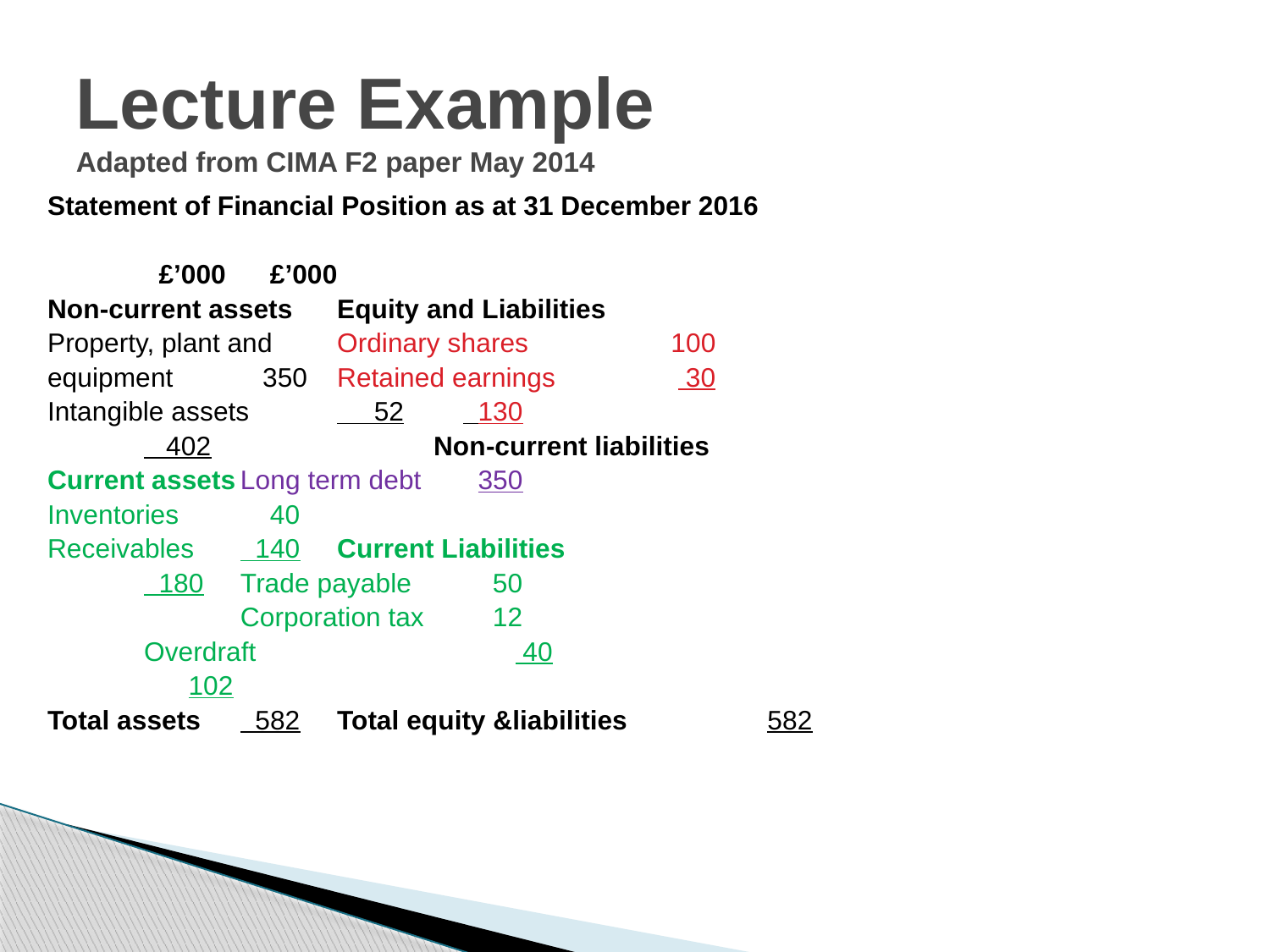

# Lecture Example Adapted from CIMA F2 paper May 2014
Statement of Financial Position as at 31 December 2016

			  £’000					    £’000
Non-current assets			Equity and Liabilities
Property, plant and 			Ordinary shares	   	      100
equipment		   350		Retained earnings		        30
Intangible assets		     52					      130
			   402    	 	Non-current liabilities
Current assets				Long term debt		      350
Inventories		    40
Receivables		  140		Current Liabilities
			  180		Trade payable		        50
	  				Corporation tax		        12
					Overdraft                                    40
								      102
Total assets		  582		Total equity &liabilities  	      582